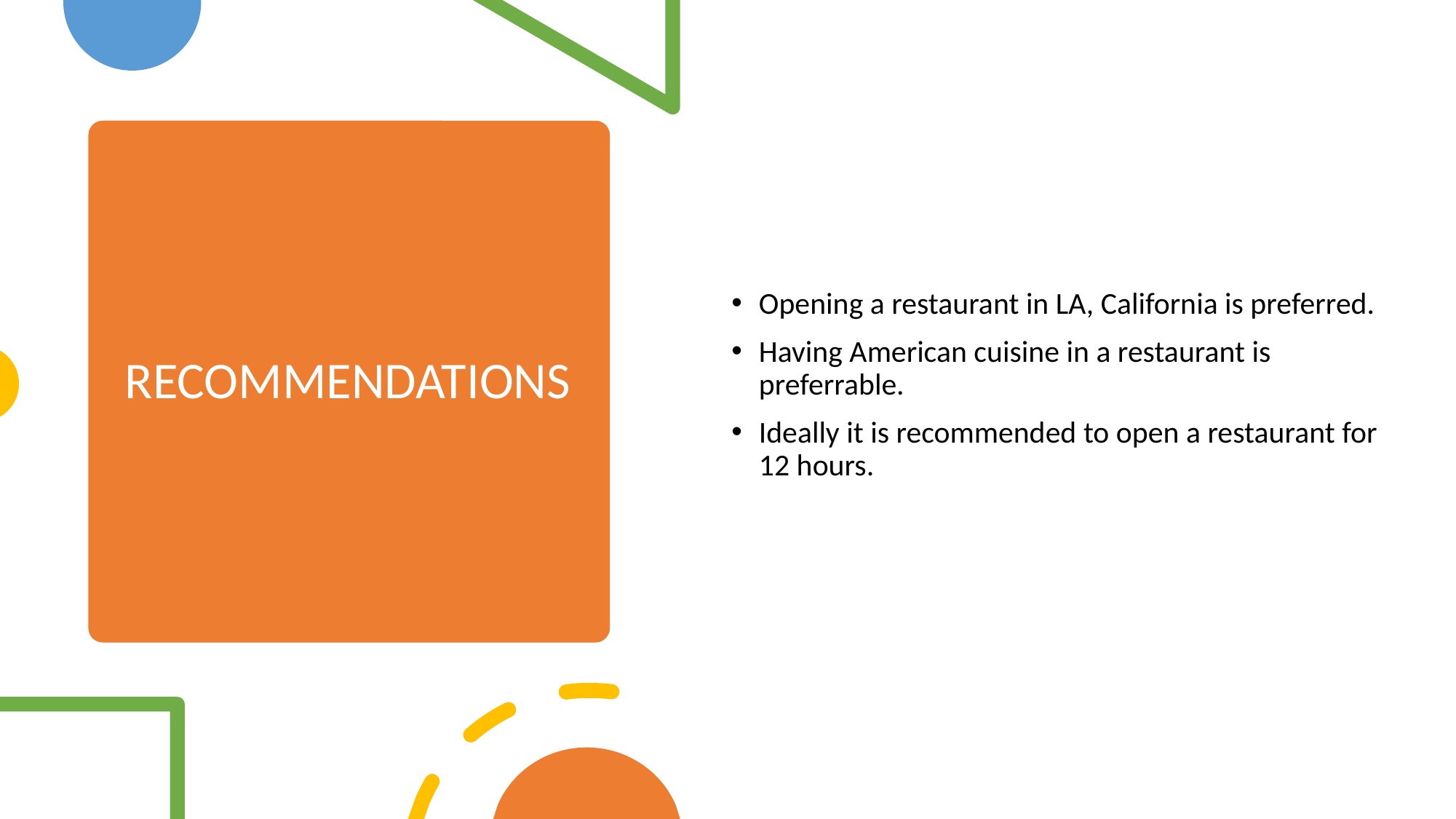

# RECOMMENDATIONS
Opening a restaurant in LA, California is preferred.
Having American cuisine in a restaurant is preferrable.
Ideally it is recommended to open a restaurant for 12 hours.